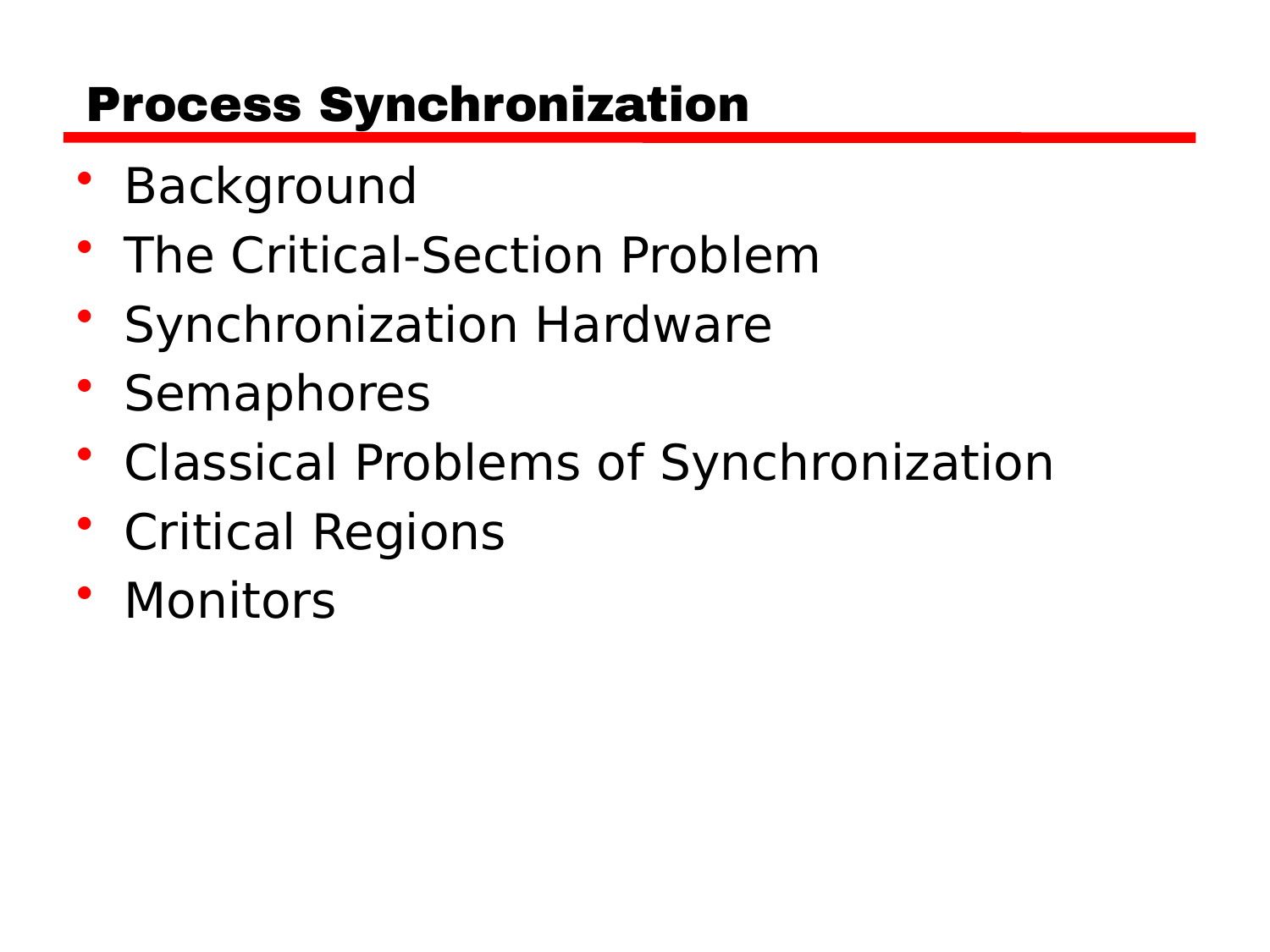

# Process Synchronization
Background
The Critical-Section Problem
Synchronization Hardware
Semaphores
Classical Problems of Synchronization
Critical Regions
Monitors